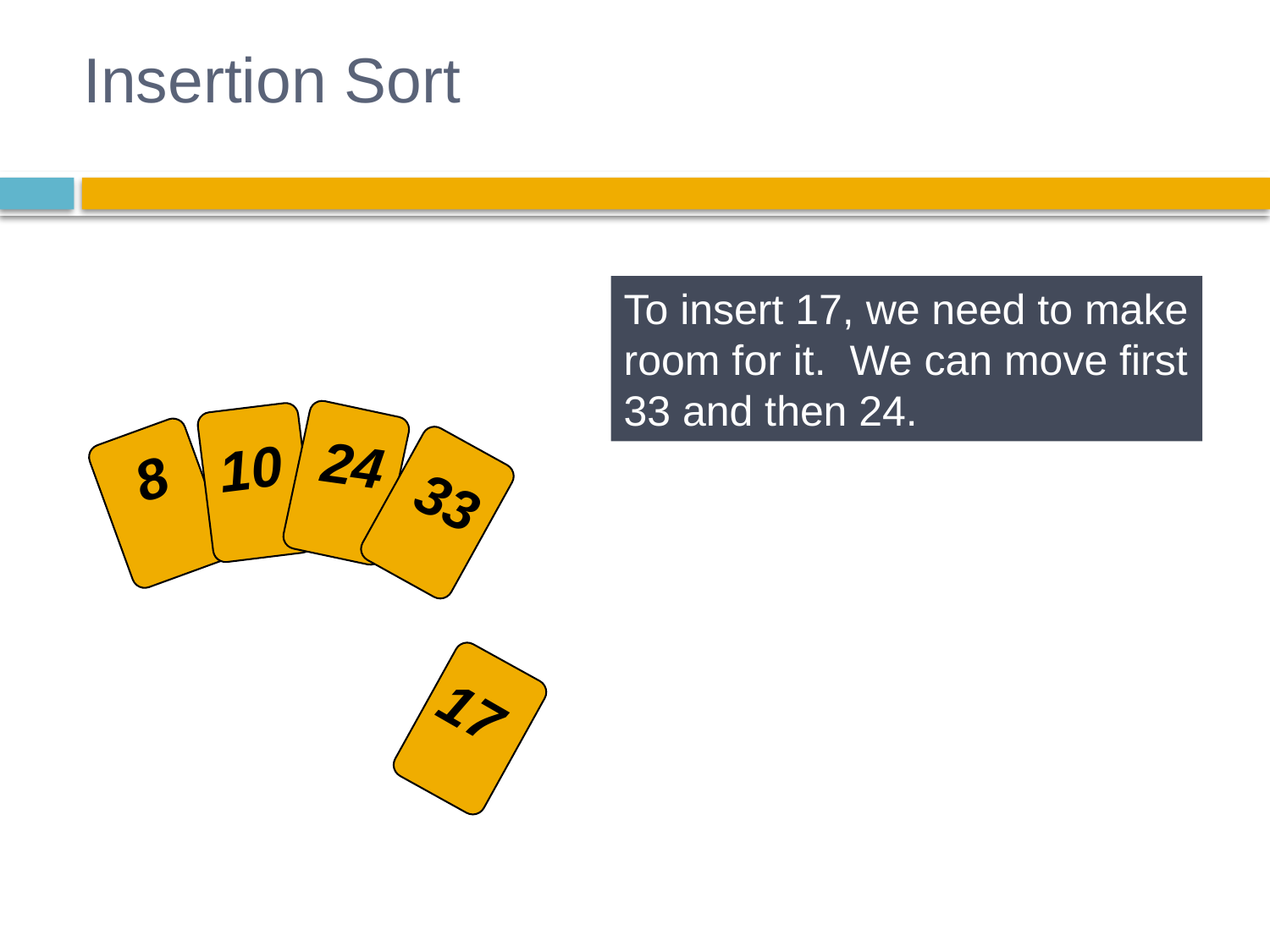

# Insertion Sort
To insert 17, we need to make room for it.  We can move first 33 and then 24.

24
10

8

33

17